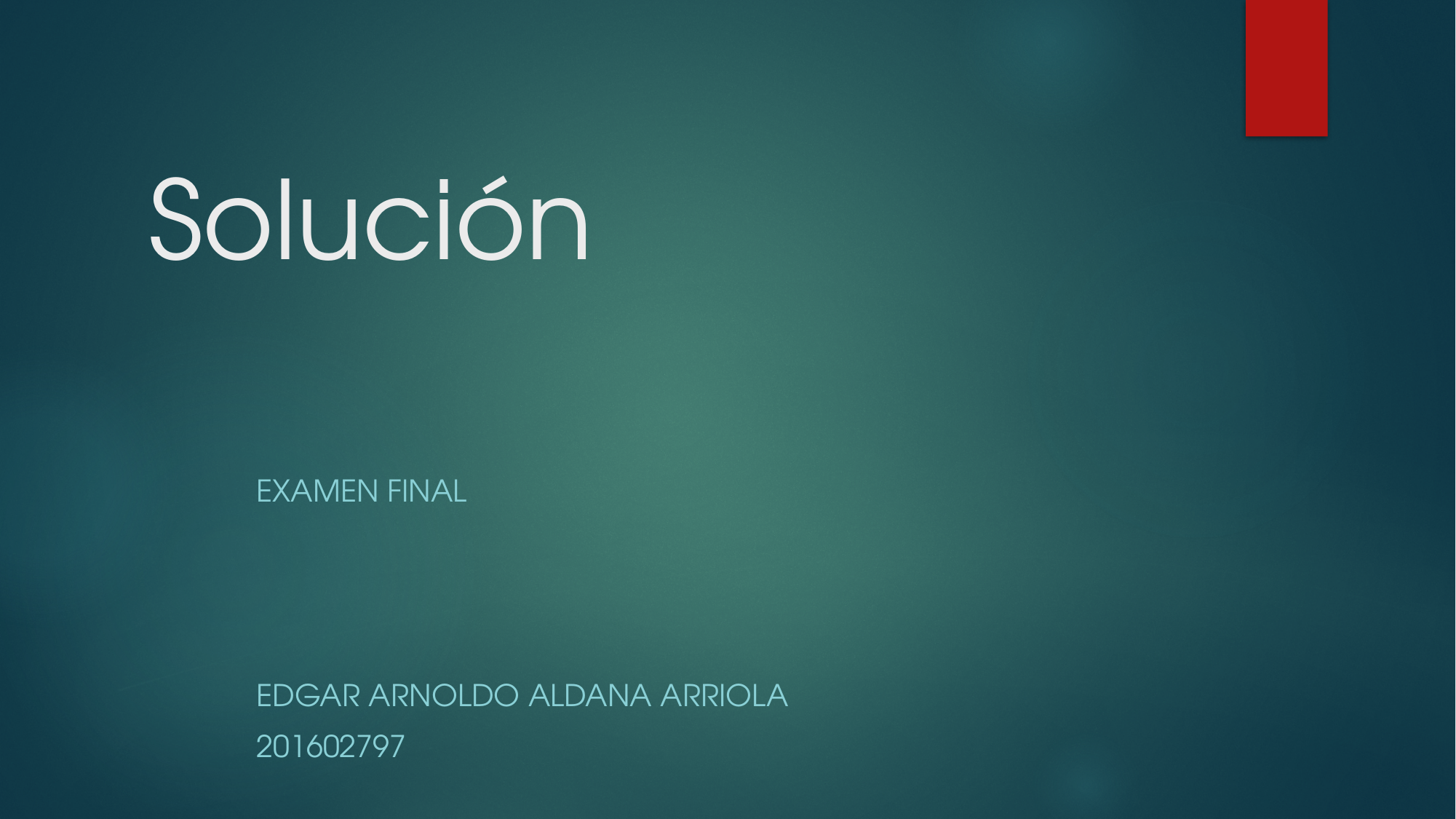

# Solución

							Examen final

												Edgar ARNOLDO ALDANA ARRIOLA
												201602797